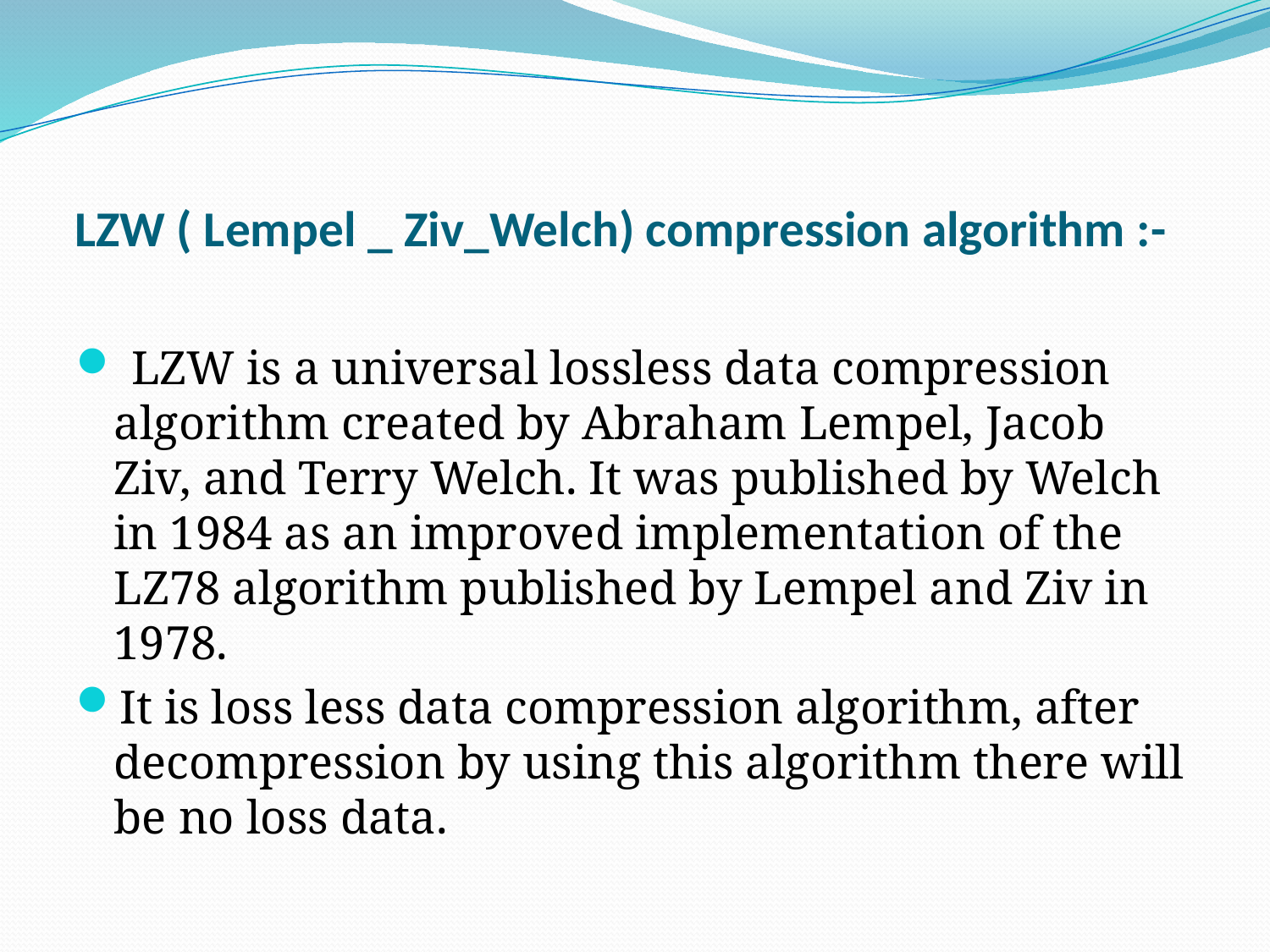

# LZW ( Lempel _ Ziv_Welch) compression algorithm :-

 LZW is a universal lossless data compression algorithm created by Abraham Lempel, Jacob Ziv, and Terry Welch. It was published by Welch in 1984 as an improved implementation of the LZ78 algorithm published by Lempel and Ziv in 1978.
It is loss less data compression algorithm, after decompression by using this algorithm there will be no loss data.